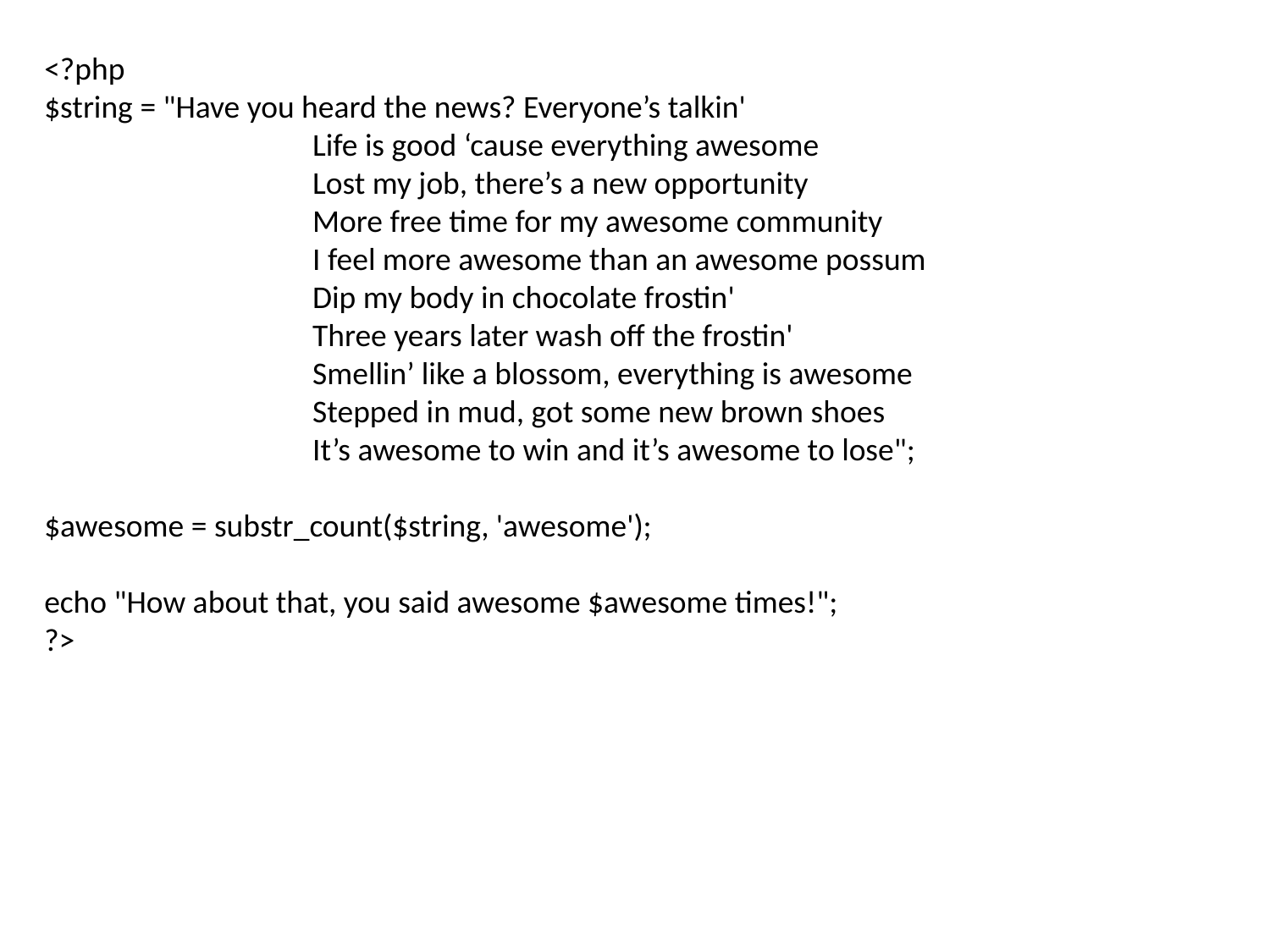

<?php
$string = "Have you heard the news? Everyone’s talkin'
		  Life is good ‘cause everything awesome
		  Lost my job, there’s a new opportunity
		  More free time for my awesome community
		  I feel more awesome than an awesome possum
		  Dip my body in chocolate frostin'
		  Three years later wash off the frostin'
		  Smellin’ like a blossom, everything is awesome
		  Stepped in mud, got some new brown shoes
		  It’s awesome to win and it’s awesome to lose";

$awesome = substr_count($string, 'awesome');

echo "How about that, you said awesome $awesome times!";
?>